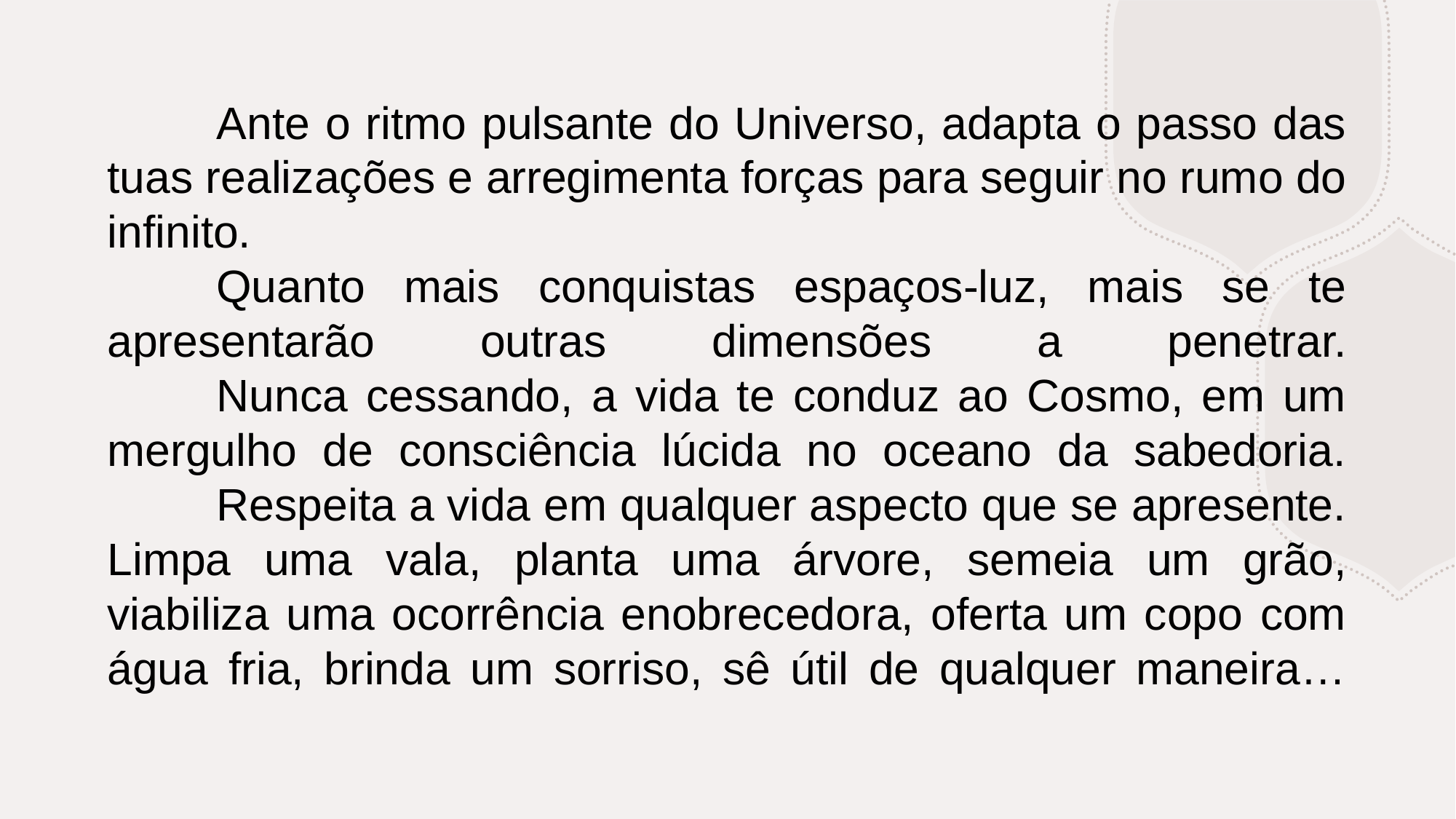

# Ante o ritmo pulsante do Universo, adapta o passo das tuas realizações e arregimenta forças para seguir no rumo do infinito. Quanto mais conquistas espaços-luz, mais se te apresentarão outras dimensões a penetrar. Nunca cessando, a vida te conduz ao Cosmo, em um mergulho de consciência lúcida no oceano da sabedoria. Respeita a vida em qualquer aspecto que se apresente. Limpa uma vala, planta uma árvore, semeia um grão, viabiliza uma ocorrência enobrecedora, oferta um copo com água fria, brinda um sorriso, sê útil de qualquer maneira…